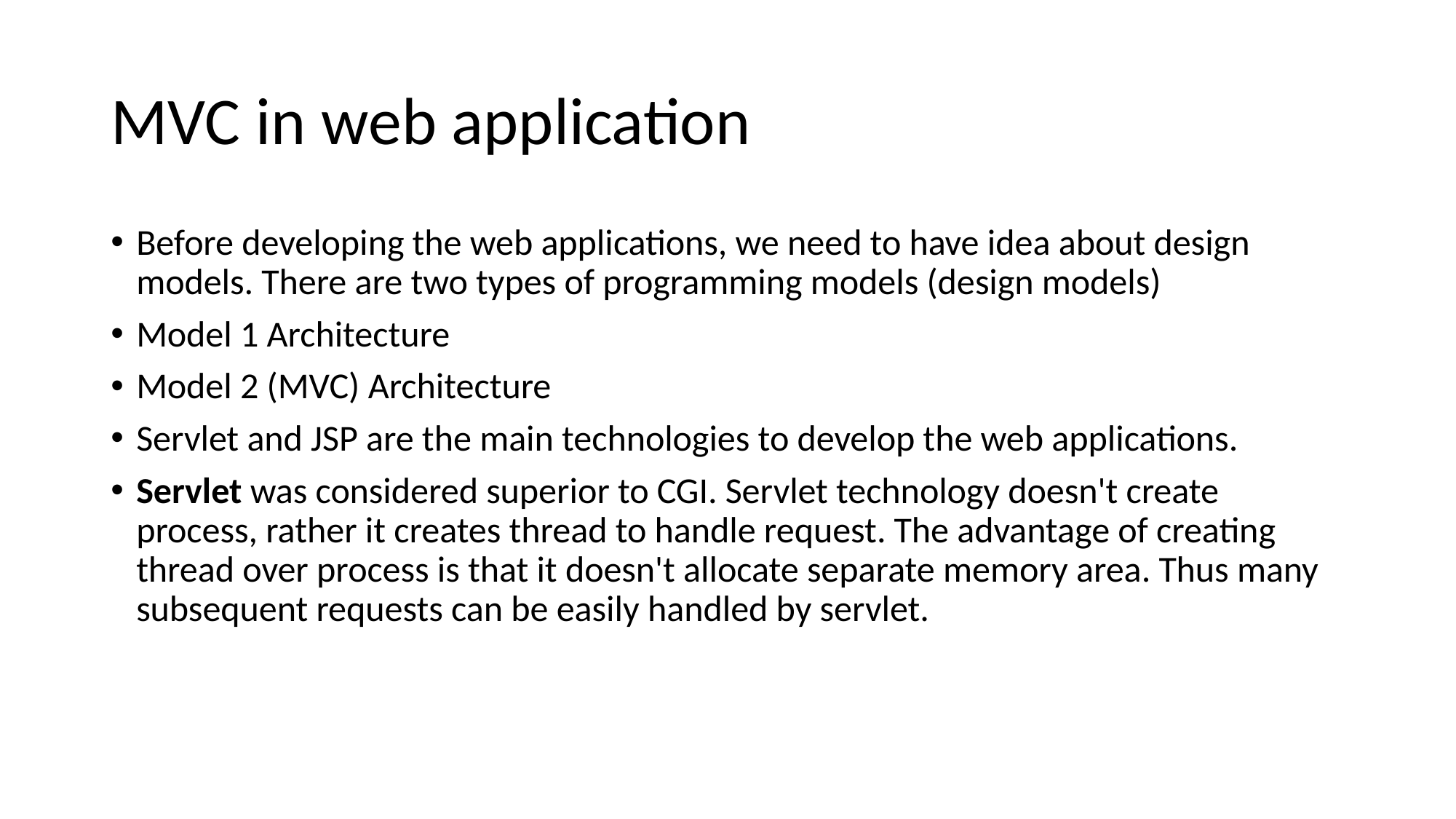

# MVC in web application
Before developing the web applications, we need to have idea about design models. There are two types of programming models (design models)
Model 1 Architecture
Model 2 (MVC) Architecture
Servlet and JSP are the main technologies to develop the web applications.
Servlet was considered superior to CGI. Servlet technology doesn't create process, rather it creates thread to handle request. The advantage of creating thread over process is that it doesn't allocate separate memory area. Thus many subsequent requests can be easily handled by servlet.